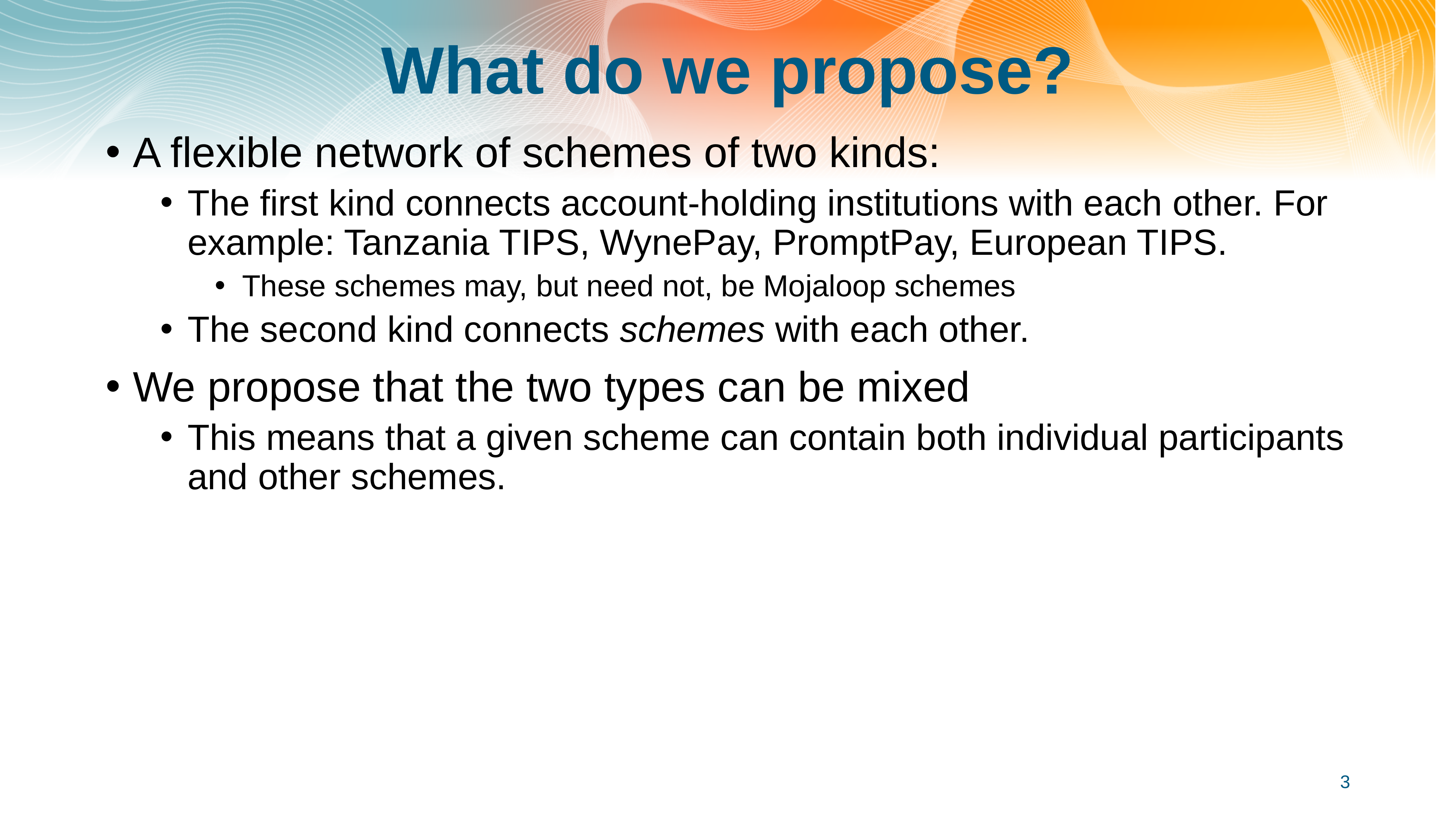

# What do we propose?
A flexible network of schemes of two kinds:
The first kind connects account-holding institutions with each other. For example: Tanzania TIPS, WynePay, PromptPay, European TIPS.
These schemes may, but need not, be Mojaloop schemes
The second kind connects schemes with each other.
We propose that the two types can be mixed
This means that a given scheme can contain both individual participants and other schemes.
3